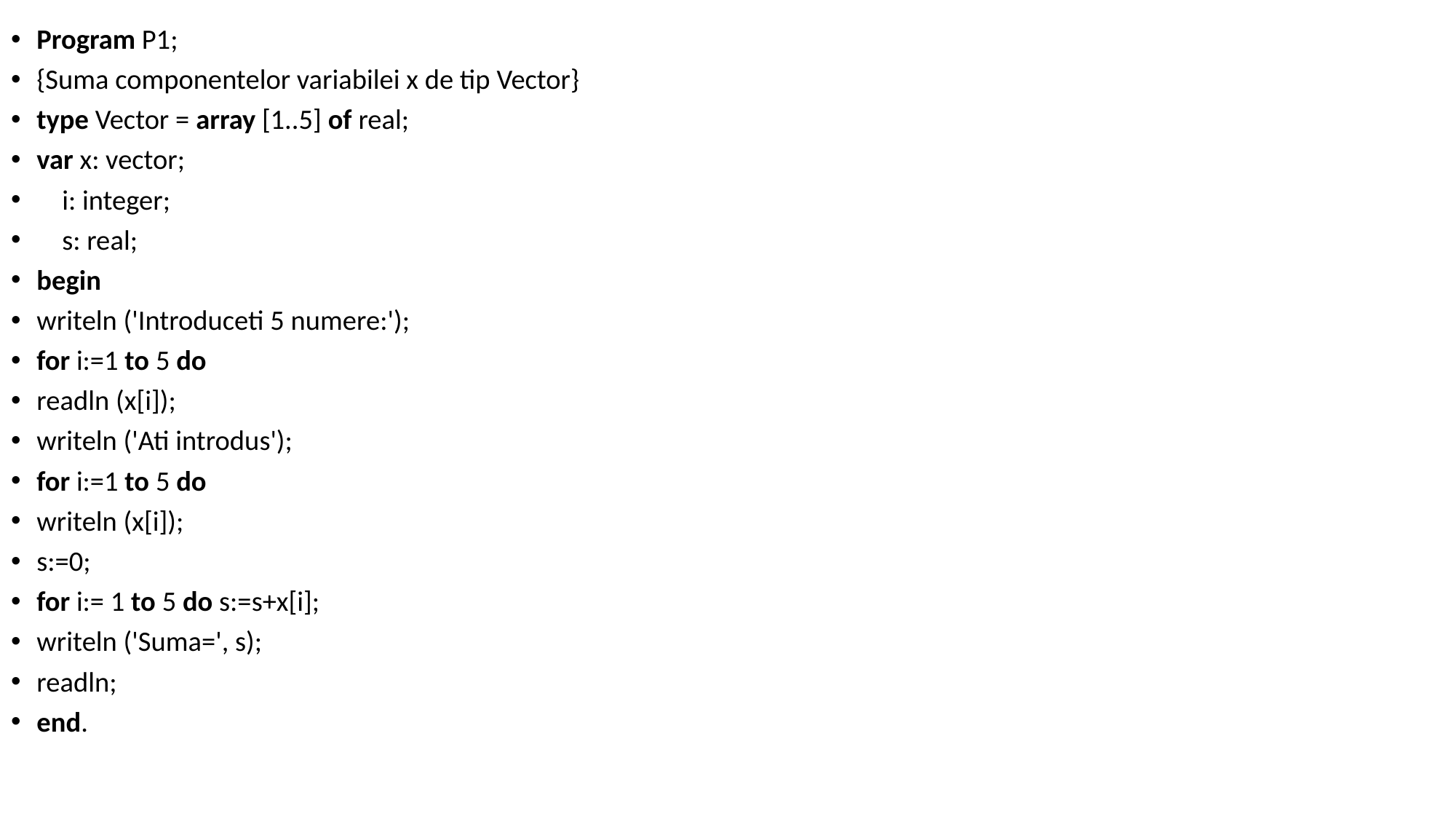

Program P1;
{Suma componentelor variabilei x de tip Vector}
type Vector = array [1..5] of real;
var x: vector;
    i: integer;
    s: real;
begin
writeln ('Introduceti 5 numere:');
for i:=1 to 5 do
readln (x[i]);
writeln ('Ati introdus');
for i:=1 to 5 do
writeln (x[i]);
s:=0;
for i:= 1 to 5 do s:=s+x[i];
writeln ('Suma=', s);
readln;
end.